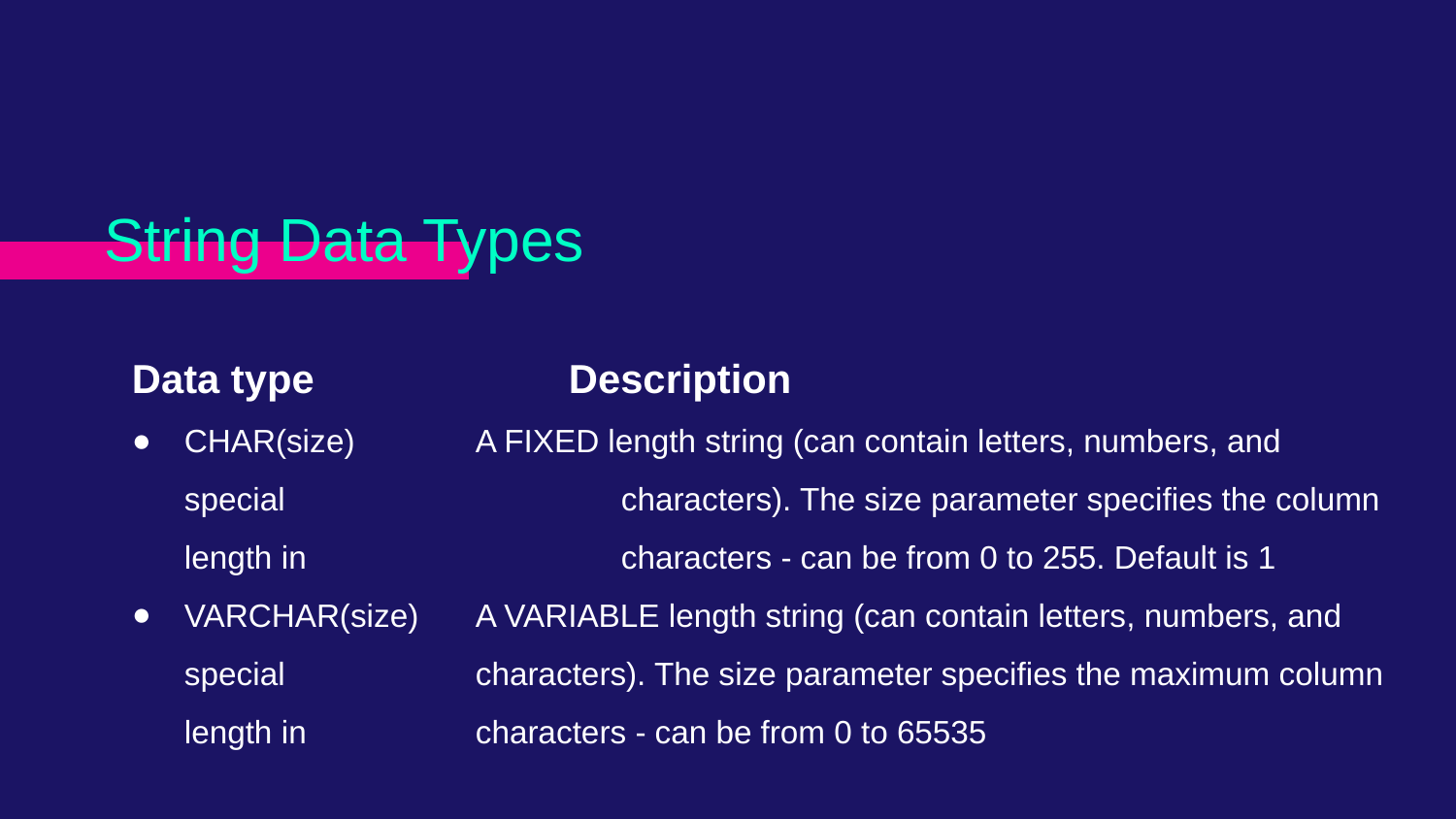

# String Data Types
Data type		Description
CHAR(size)	A FIXED length string (can contain letters, numbers, and special 			characters). The size parameter specifies the column length in 			characters - can be from 0 to 255. Default is 1
VARCHAR(size)	A VARIABLE length string (can contain letters, numbers, and special 		characters). The size parameter specifies the maximum column length in 		characters - can be from 0 to 65535